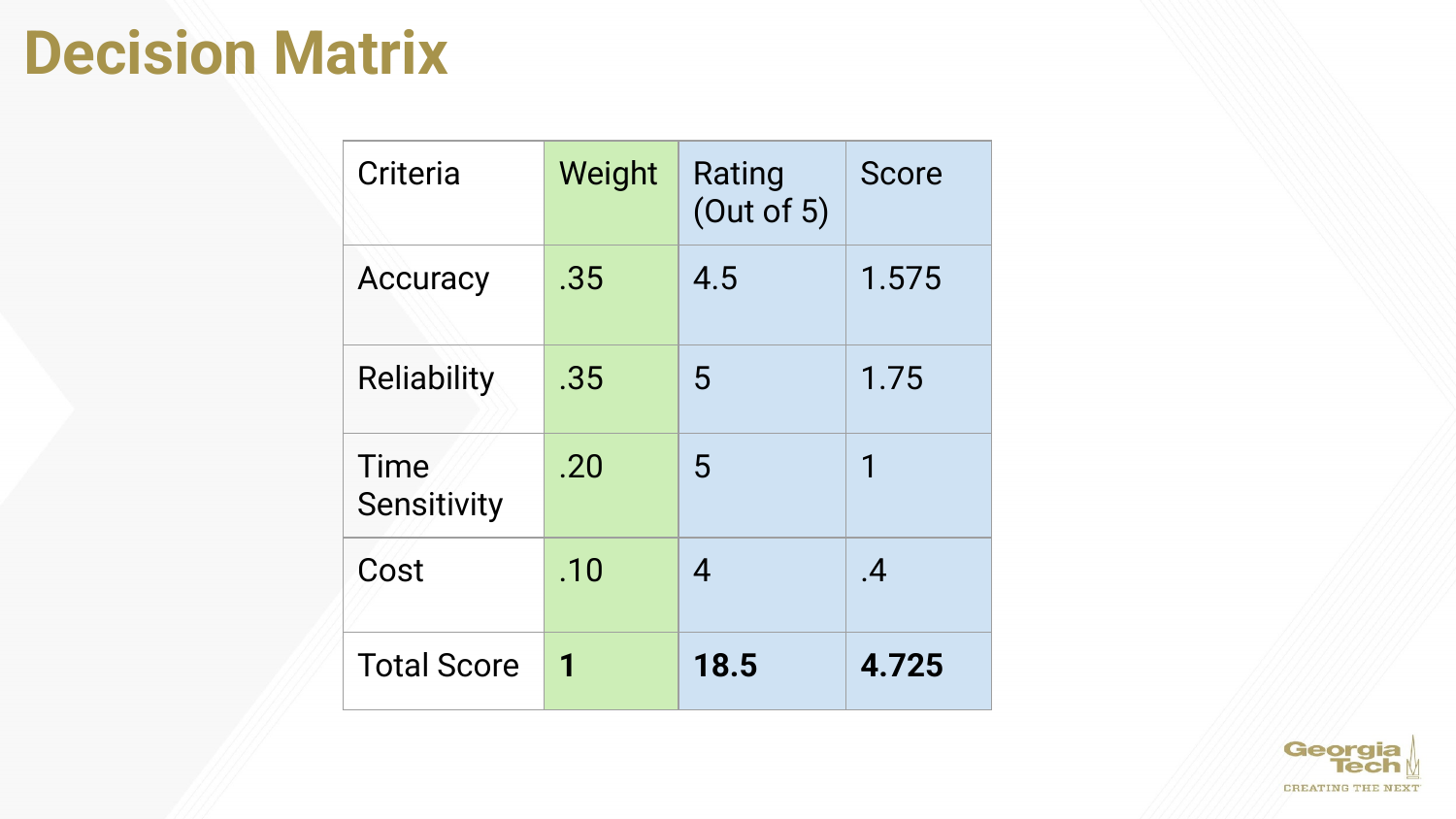

# Decision Matrix
| Criteria | Weight | Rating (Out of 5) | Score |
| --- | --- | --- | --- |
| Accuracy | .35 | 4.5 | 1.575 |
| Reliability | .35 | 5 | 1.75 |
| Time Sensitivity | .20 | 5 | 1 |
| Cost | .10 | 4 | .4 |
| Total Score | 1 | 18.5 | 4.725 |